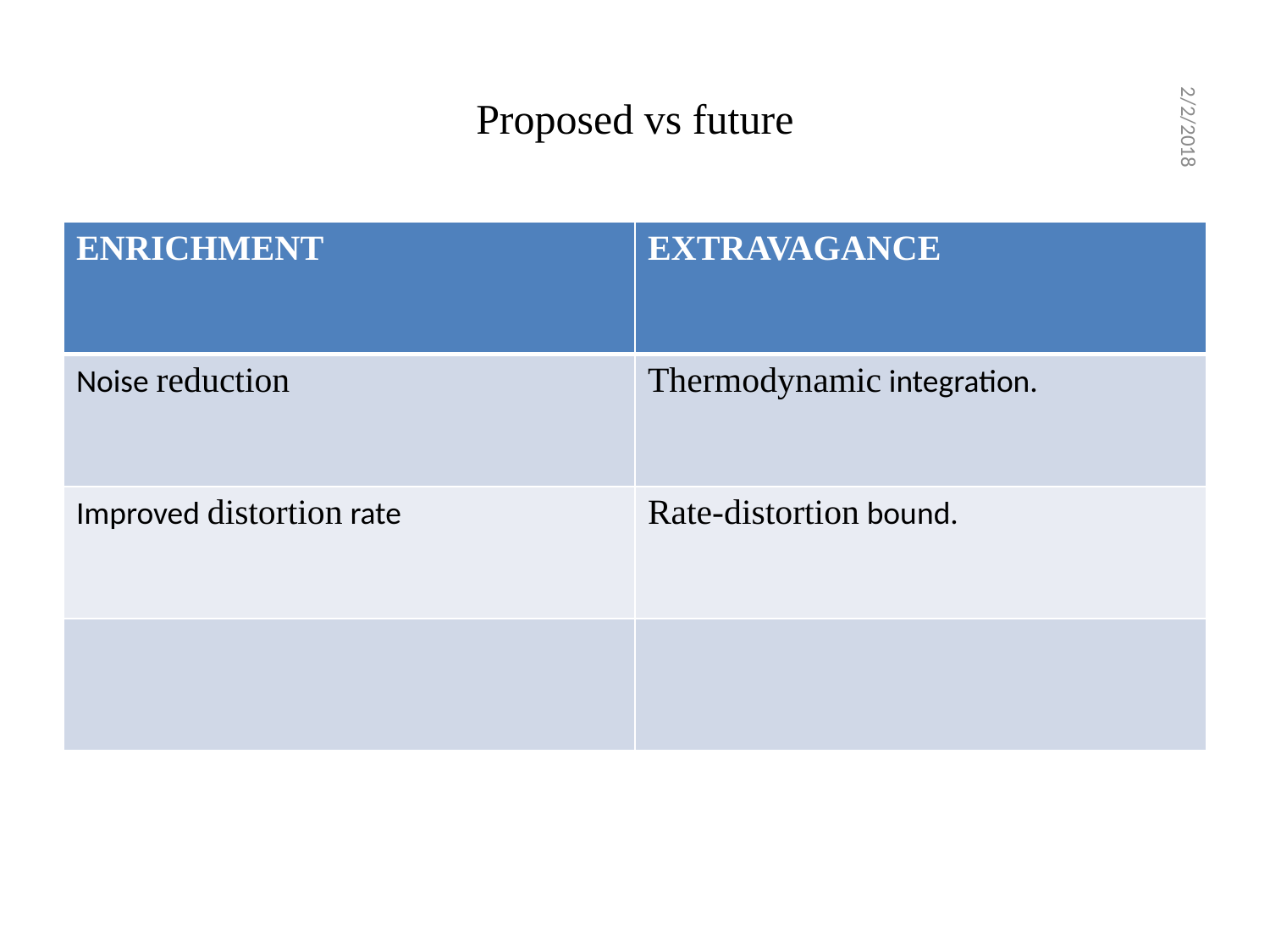

# Proposed vs future
2/2/2018
| ENRICHMENT | EXTRAVAGANCE |
| --- | --- |
| Noise reduction | Thermodynamic integration. |
| Improved distortion rate | Rate-distortion bound. |
|  |  |